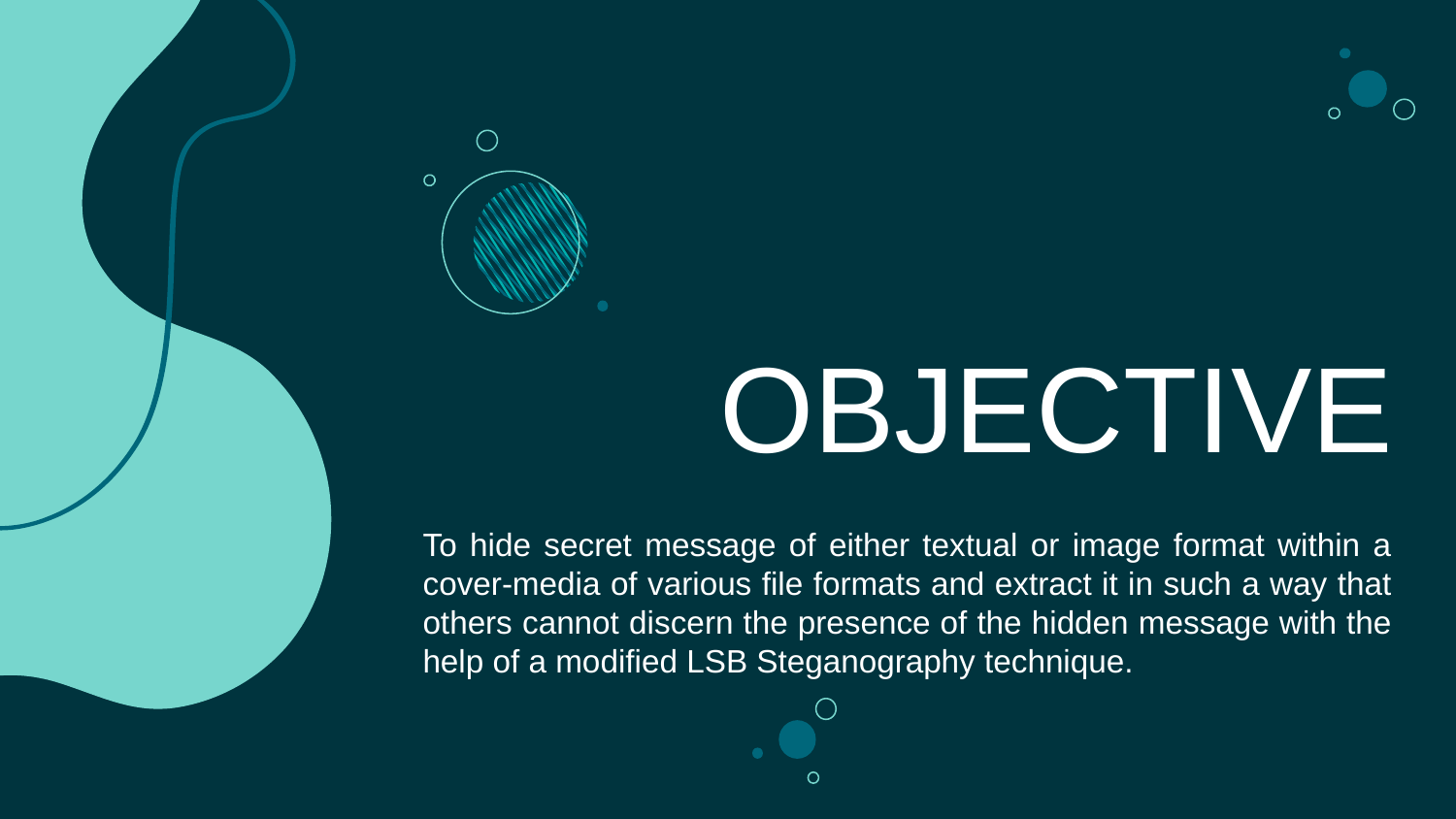

# OBJECTIVE
To hide secret message of either textual or image format within a cover-media of various file formats and extract it in such a way that others cannot discern the presence of the hidden message with the help of a modified LSB Steganography technique.